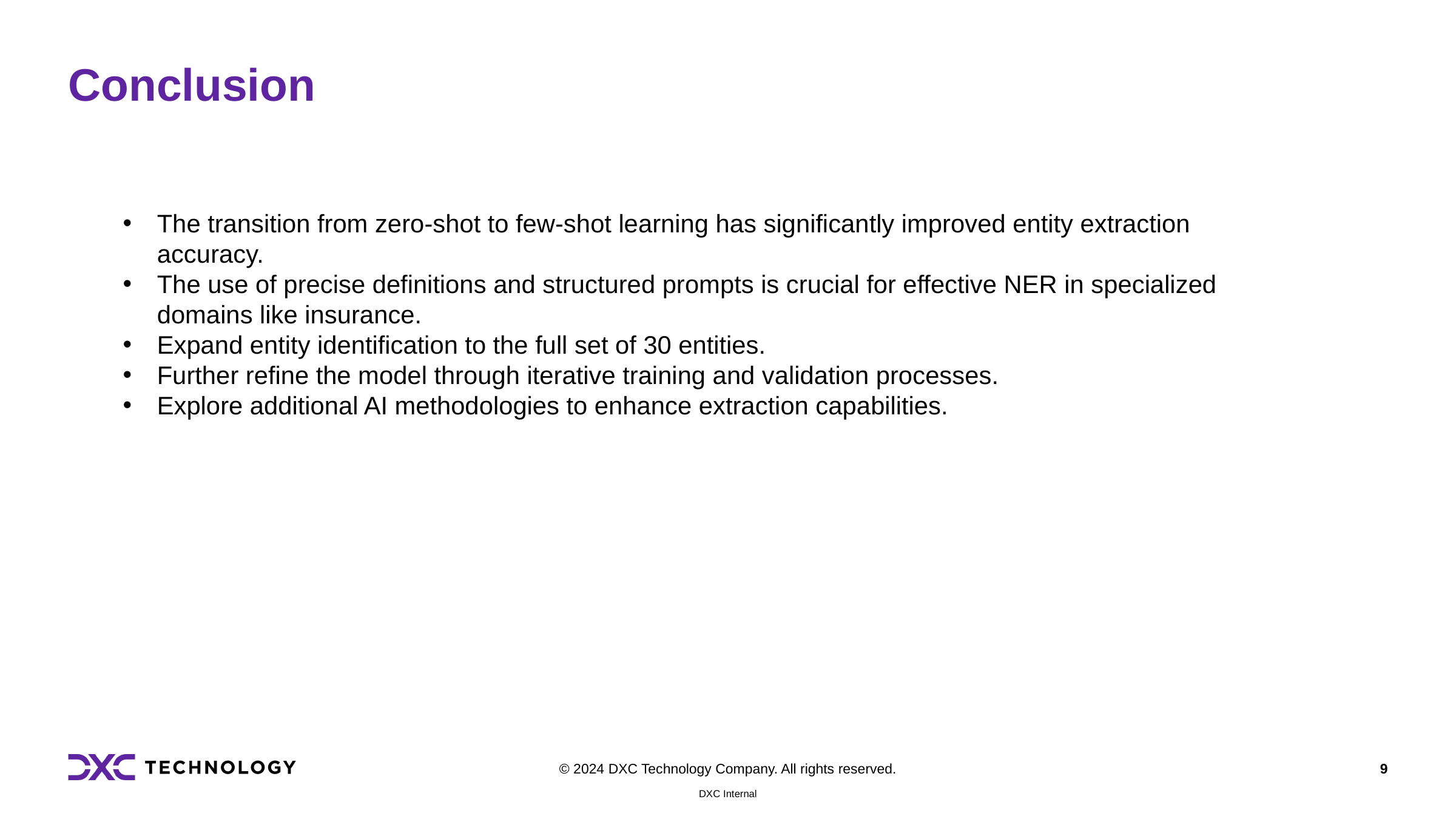

# Conclusion
The transition from zero-shot to few-shot learning has significantly improved entity extraction accuracy.
The use of precise definitions and structured prompts is crucial for effective NER in specialized domains like insurance.
Expand entity identification to the full set of 30 entities.
Further refine the model through iterative training and validation processes.
Explore additional AI methodologies to enhance extraction capabilities.